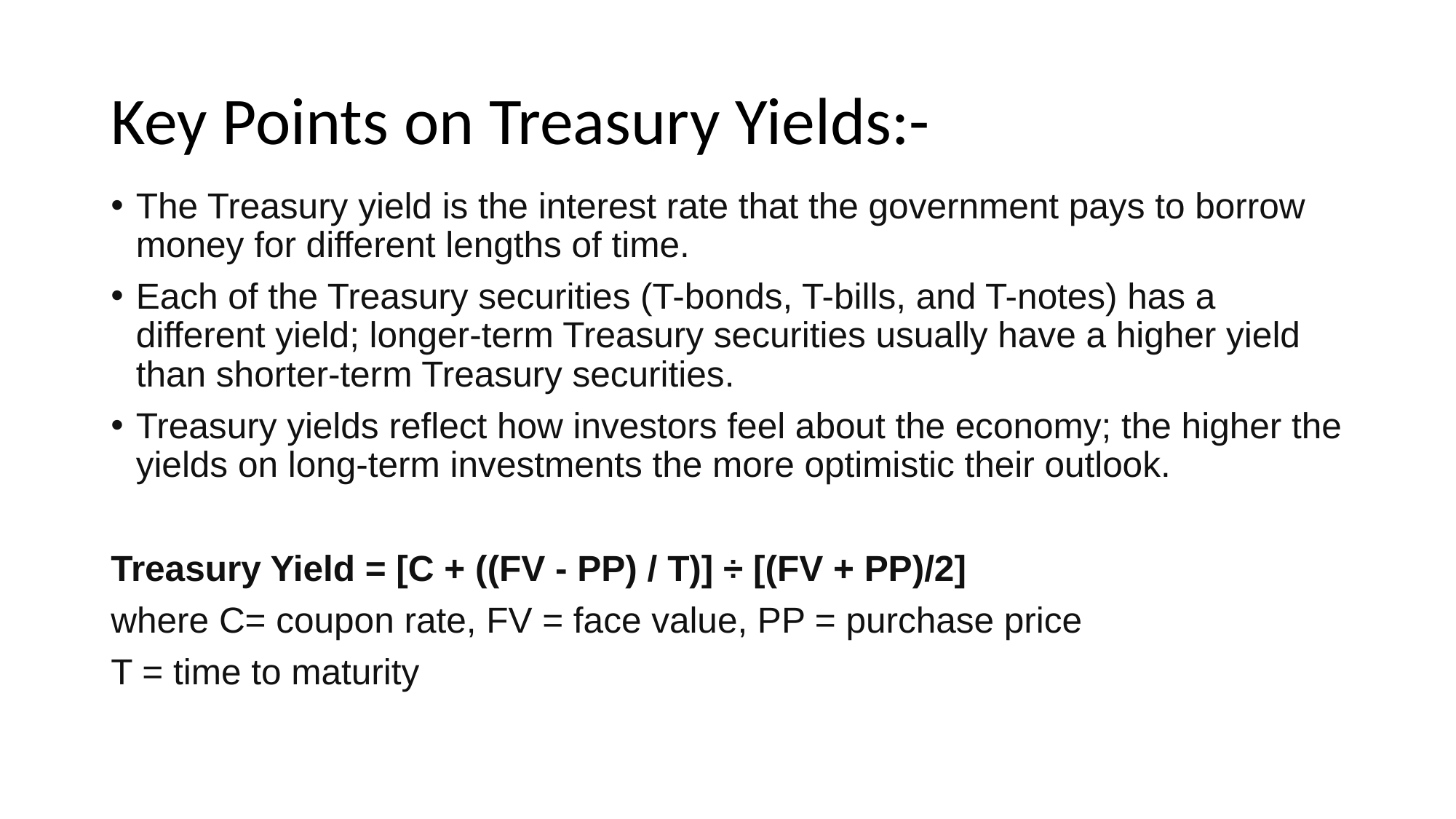

# Key Points on Treasury Yields:-
The Treasury yield is the interest rate that the government pays to borrow money for different lengths of time.
Each of the Treasury securities (T-bonds, T-bills, and T-notes) has a different yield; longer-term Treasury securities usually have a higher yield than shorter-term Treasury securities.
Treasury yields reflect how investors feel about the economy; the higher the yields on long-term investments the more optimistic their outlook.

Treasury Yield = [C + ((FV - PP) / T)] ÷ [(FV + PP)/2]
where C= coupon rate, FV = face value, PP = purchase price
T = time to maturity